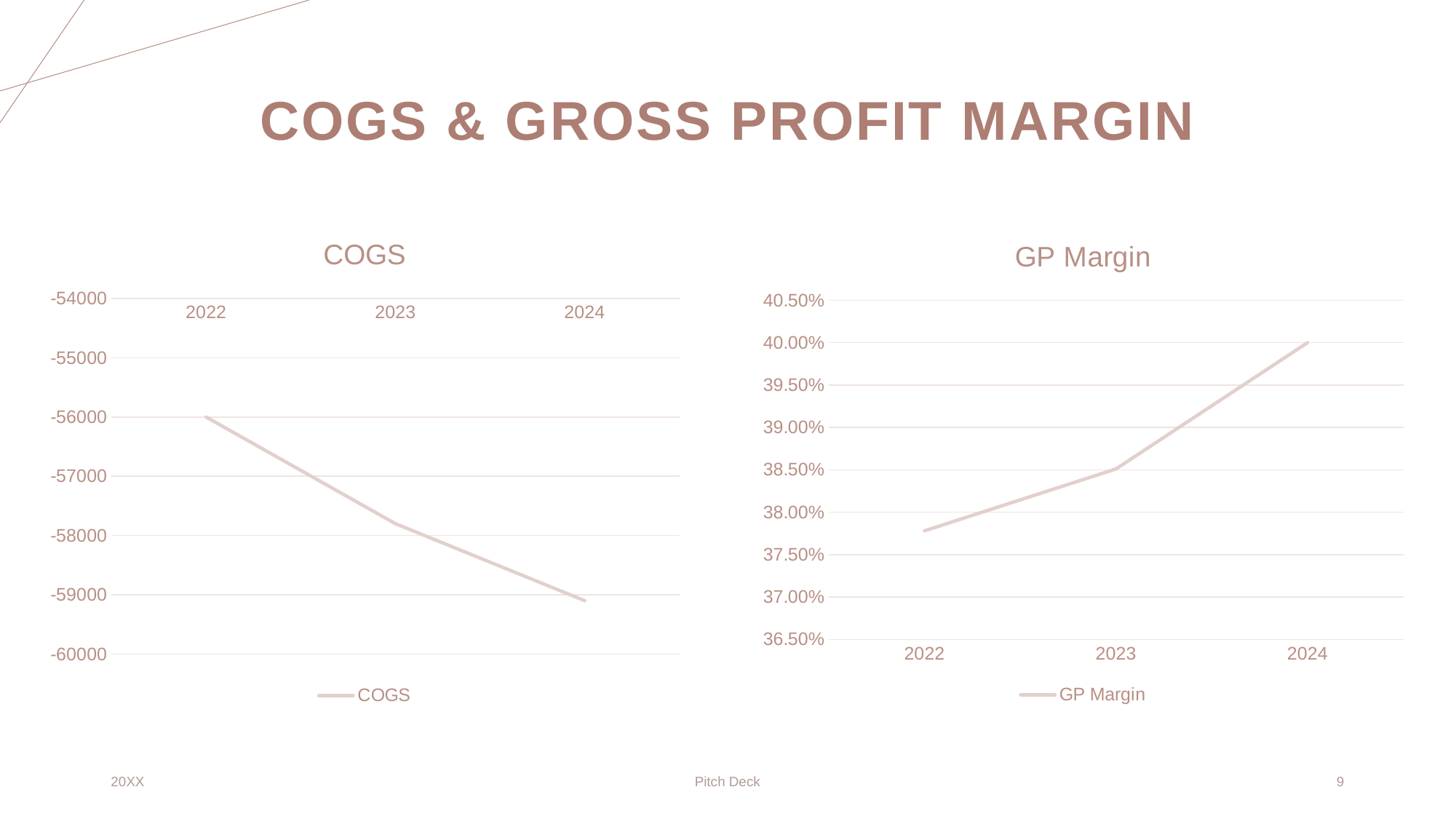

# COGS & GROSS PROFIT MARGIN

### Chart:

| Category | COGS |
|---|---|
| 2022 | -56000.0 |
| 2023 | -57800.0 |
| 2024 | -59100.0 |

### Chart:

| Category | GP Margin |
|---|---|
| 2022 | 0.3778 |
| 2023 | 0.3851 |
| 2024 | 0.4 |
20XX
Pitch Deck
9